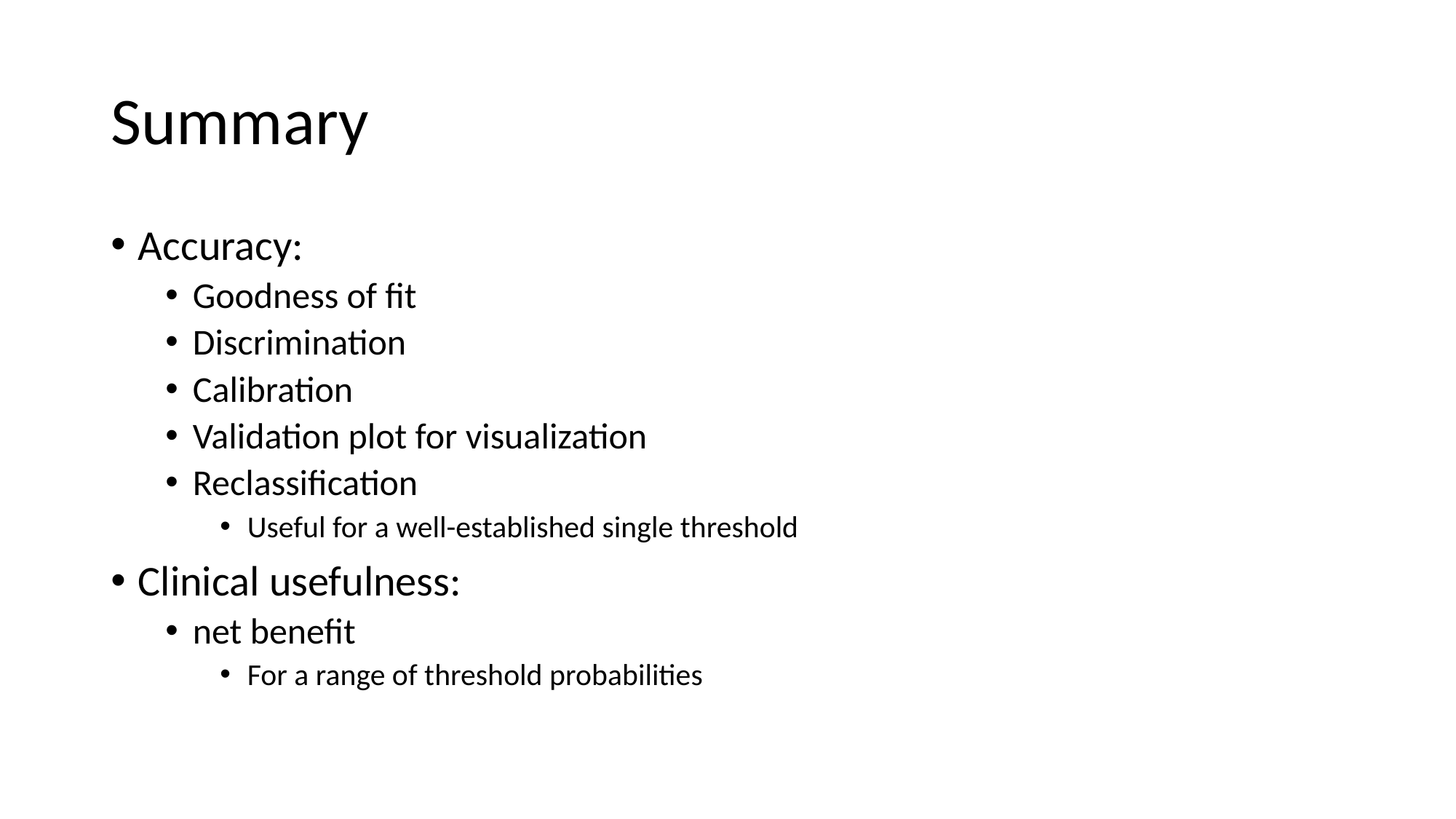

# Summary
Accuracy:
Goodness of fit
Discrimination
Calibration
Validation plot for visualization
Reclassification
Useful for a well-established single threshold
Clinical usefulness:
net benefit
For a range of threshold probabilities